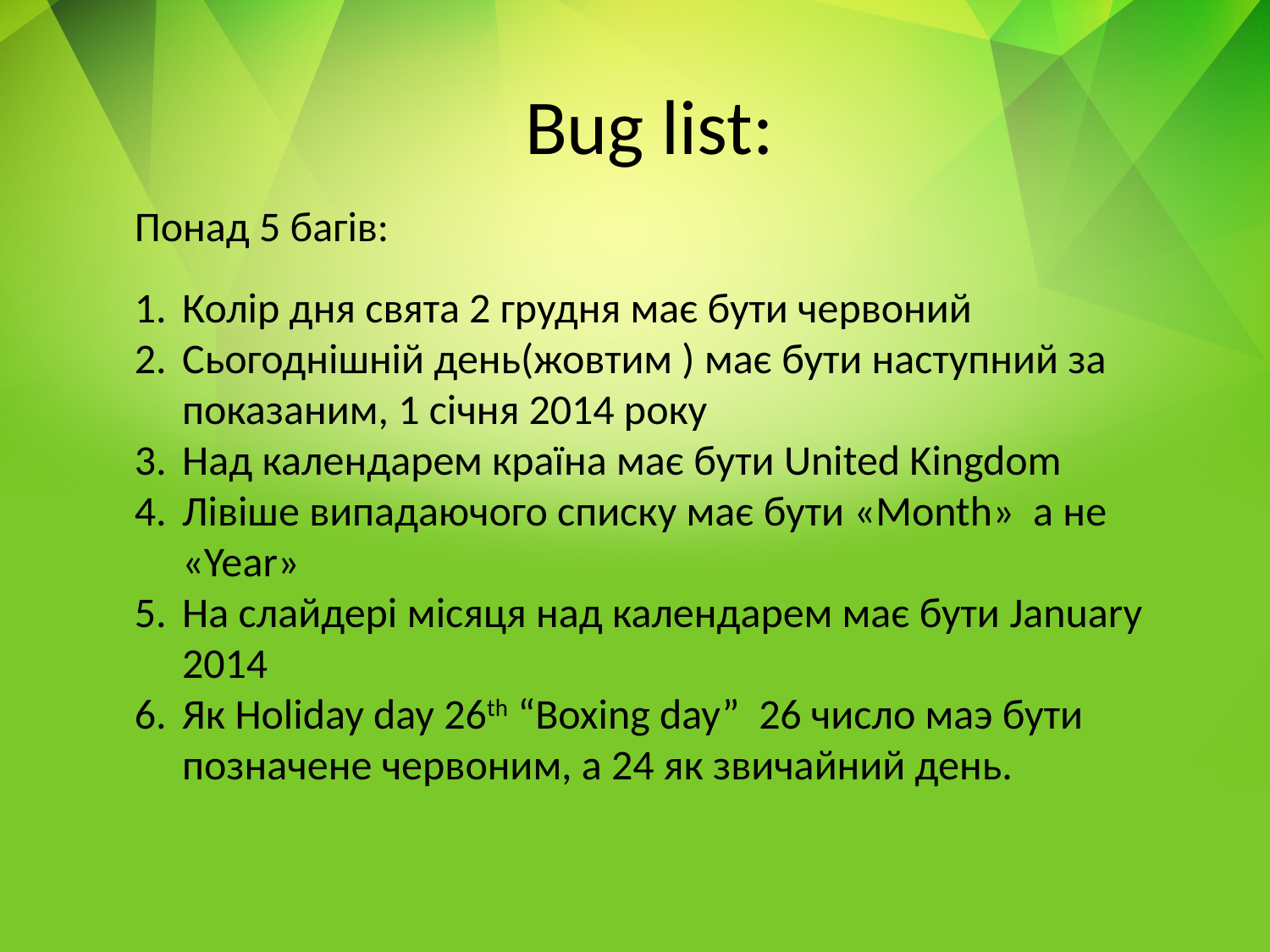

# Bug list:
Понад 5 багів:
Колір дня свята 2 грудня має бути червоний
Сьогоднішній день(жовтим ) має бути наступний за показаним, 1 січня 2014 року
Над календарем країна має бути United Kingdom
Лівіше випадаючого списку має бути «Month»  а не «Year»
На слайдері місяця над календарем має бути January  2014
Як Holiday day 26th “Boxing day”  26 число маэ бути позначене червоним, а 24 як звичайний день.